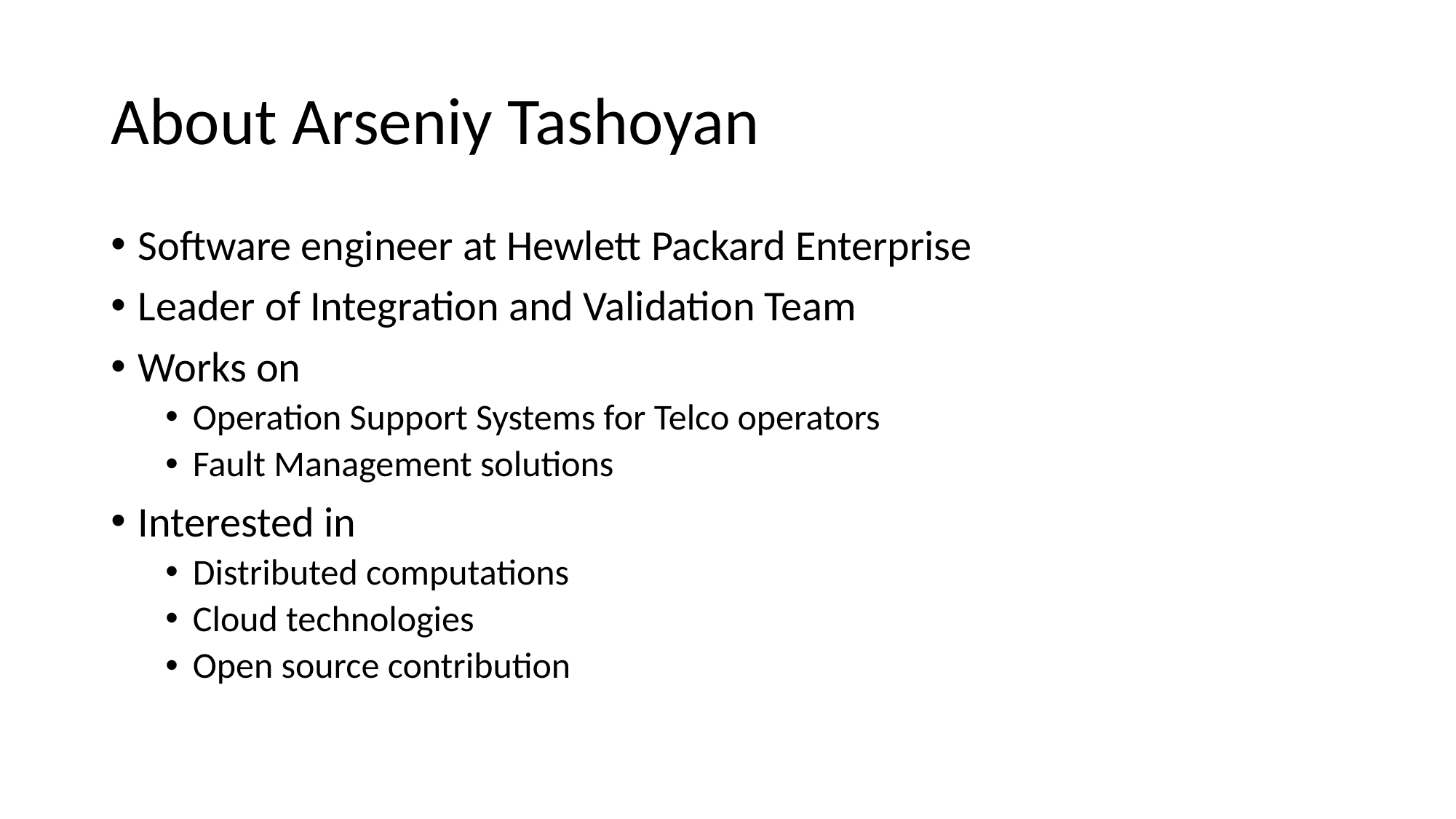

# About Arseniy Tashoyan
Software engineer at Hewlett Packard Enterprise
Leader of Integration and Validation Team
Works on
Operation Support Systems for Telco operators
Fault Management solutions
Interested in
Distributed computations
Cloud technologies
Open source contribution